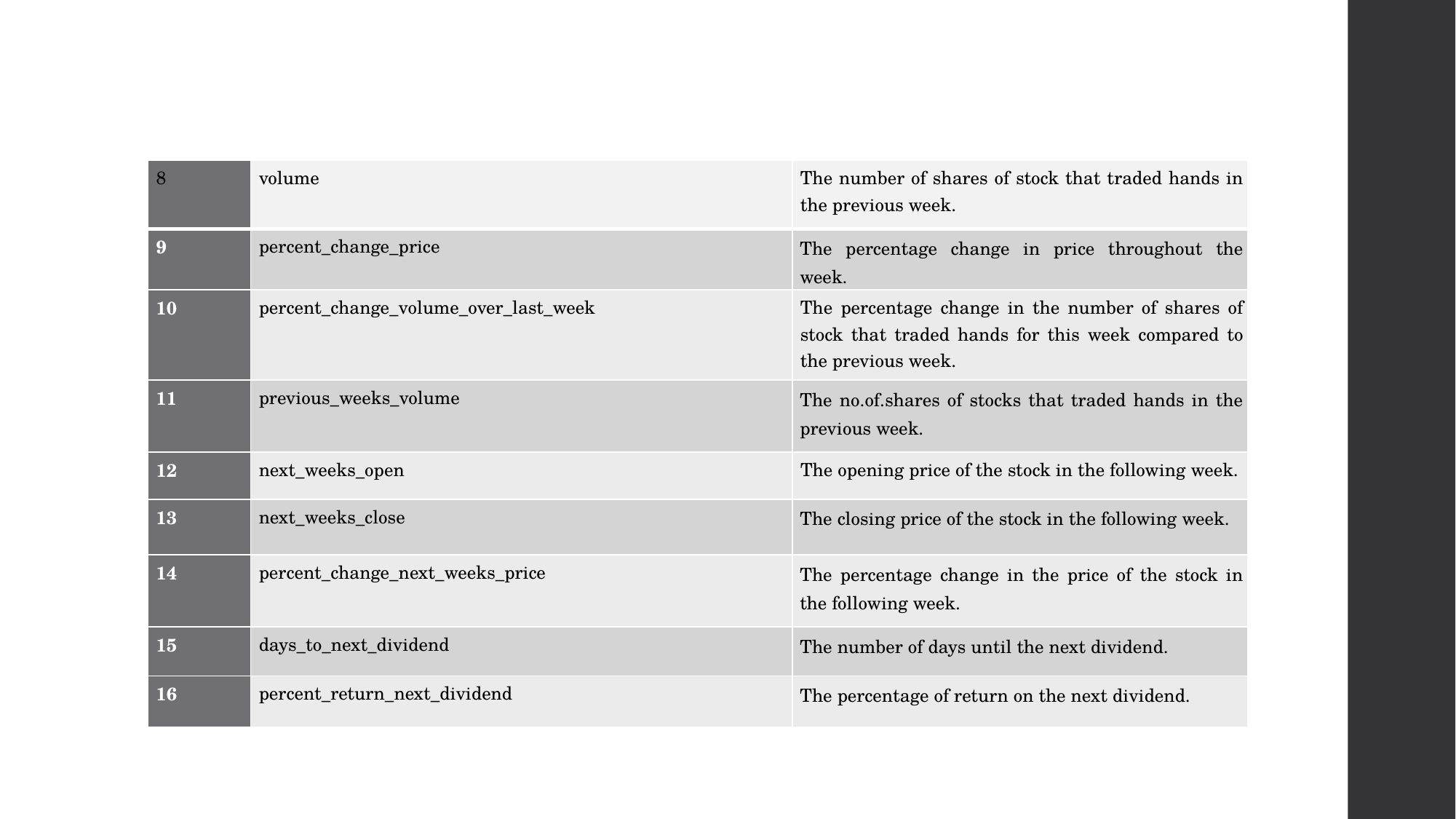

| 8 | volume | The number of shares of stock that traded hands in the previous week. |
| --- | --- | --- |
| 9 | percent\_change\_price | The percentage change in price throughout the week. |
| 10 | percent\_change\_volume\_over\_last\_week | The percentage change in the number of shares of stock that traded hands for this week compared to the previous week. |
| 11 | previous\_weeks\_volume | The no.of.shares of stocks that traded hands in the previous week. |
| 12 | next\_weeks\_open | The opening price of the stock in the following week. |
| 13 | next\_weeks\_close | The closing price of the stock in the following week. |
| 14 | percent\_change\_next\_weeks\_price | The percentage change in the price of the stock in the following week. |
| 15 | days\_to\_next\_dividend | The number of days until the next dividend. |
| 16 | percent\_return\_next\_dividend | The percentage of return on the next dividend. |